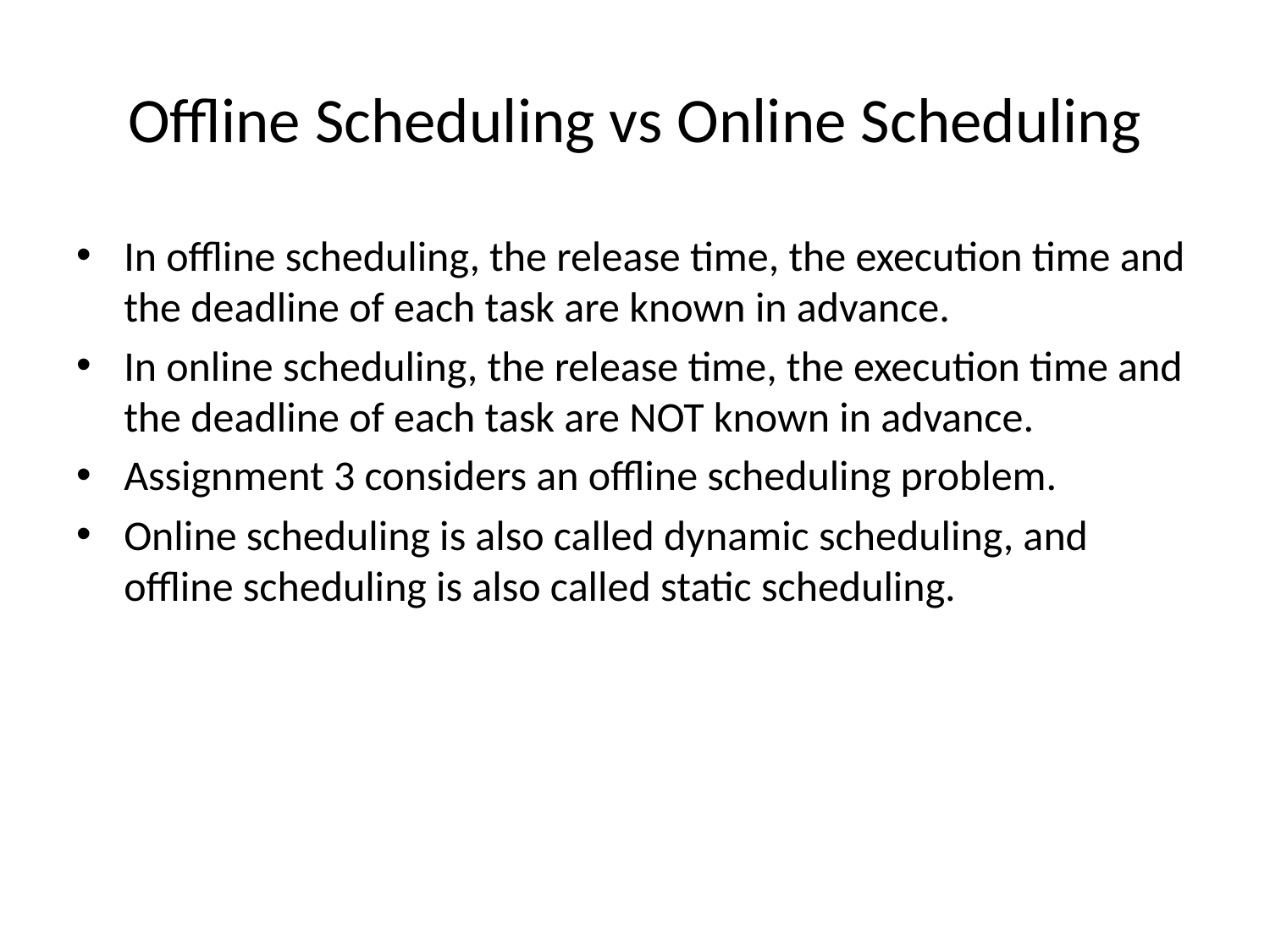

# Offline Scheduling vs Online Scheduling
In offline scheduling, the release time, the execution time and the deadline of each task are known in advance.
In online scheduling, the release time, the execution time and the deadline of each task are NOT known in advance.
Assignment 3 considers an offline scheduling problem.
Online scheduling is also called dynamic scheduling, and offline scheduling is also called static scheduling.